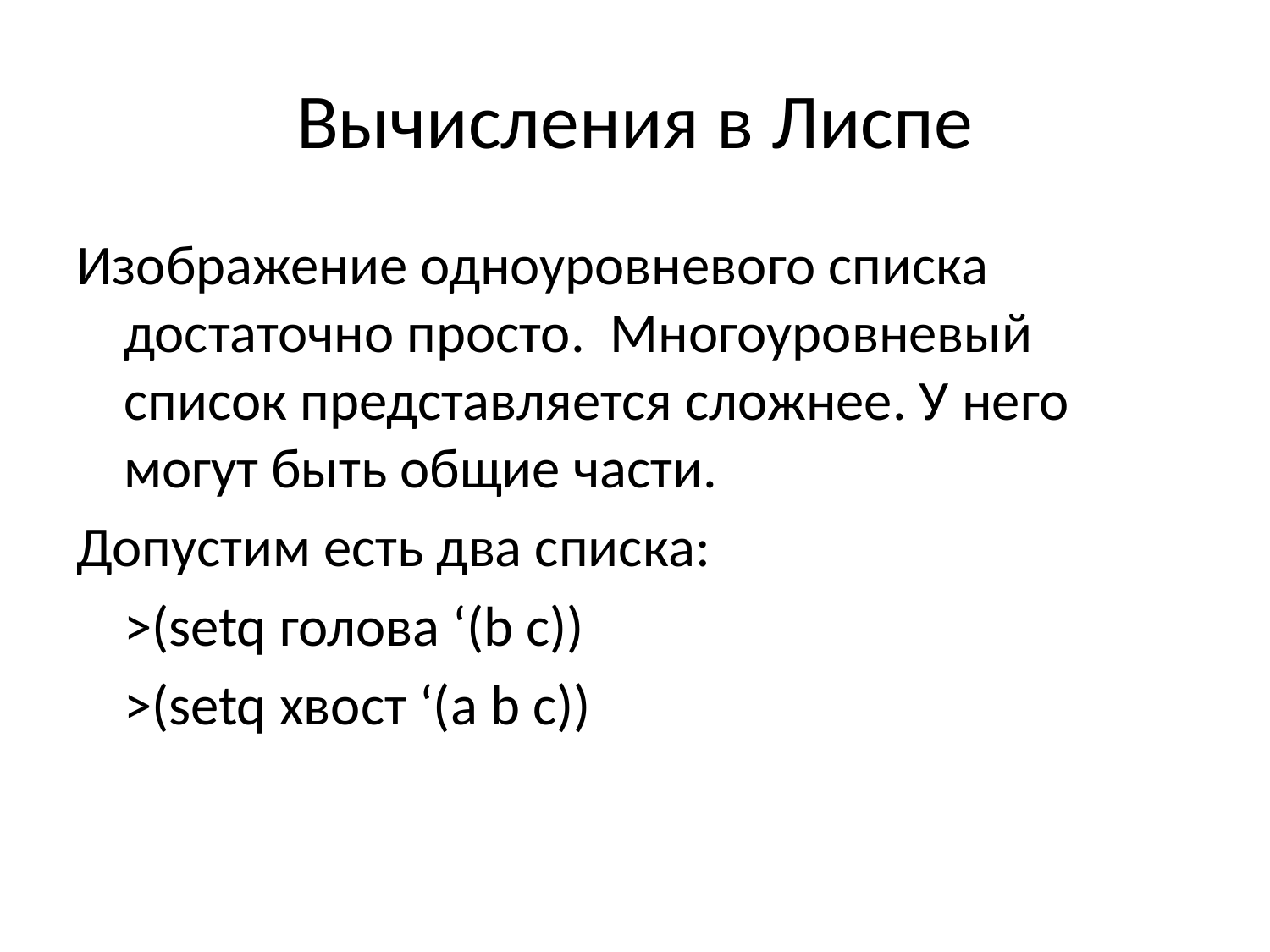

# Вычисления в Лиспе
Изображение одноуровневого списка достаточно просто.  Многоуровневый список представляется сложнее. У него могут быть общие части.
Допустим есть два списка:
	>(setq голова ‘(b c))
	>(setq хвост ‘(a b c))